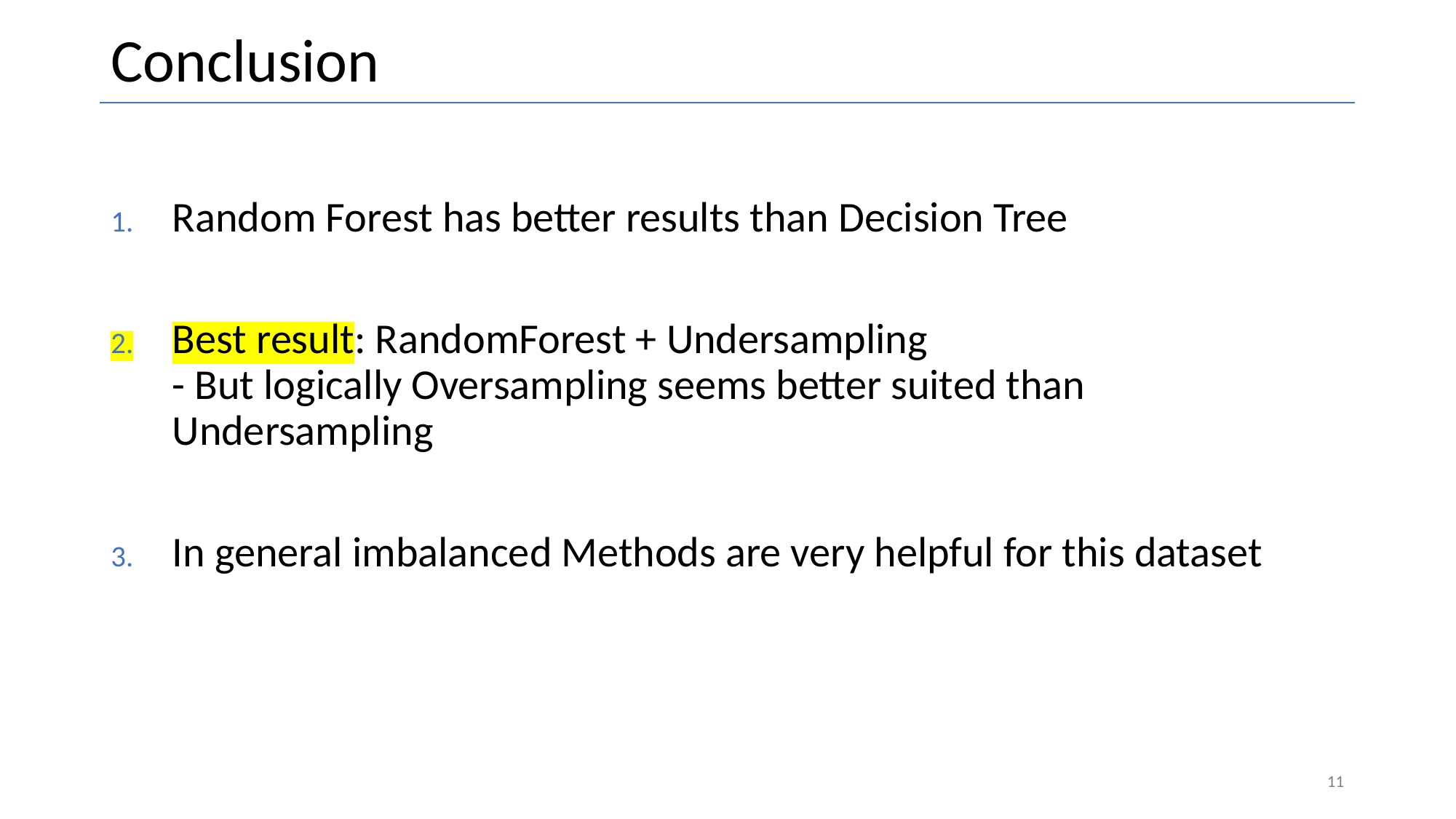

# Conclusion

Random Forest has better results than Decision Tree

Best result: RandomForest + Undersampling
- But logically Oversampling seems better suited than Undersampling

In general imbalanced Methods are very helpful for this dataset

11